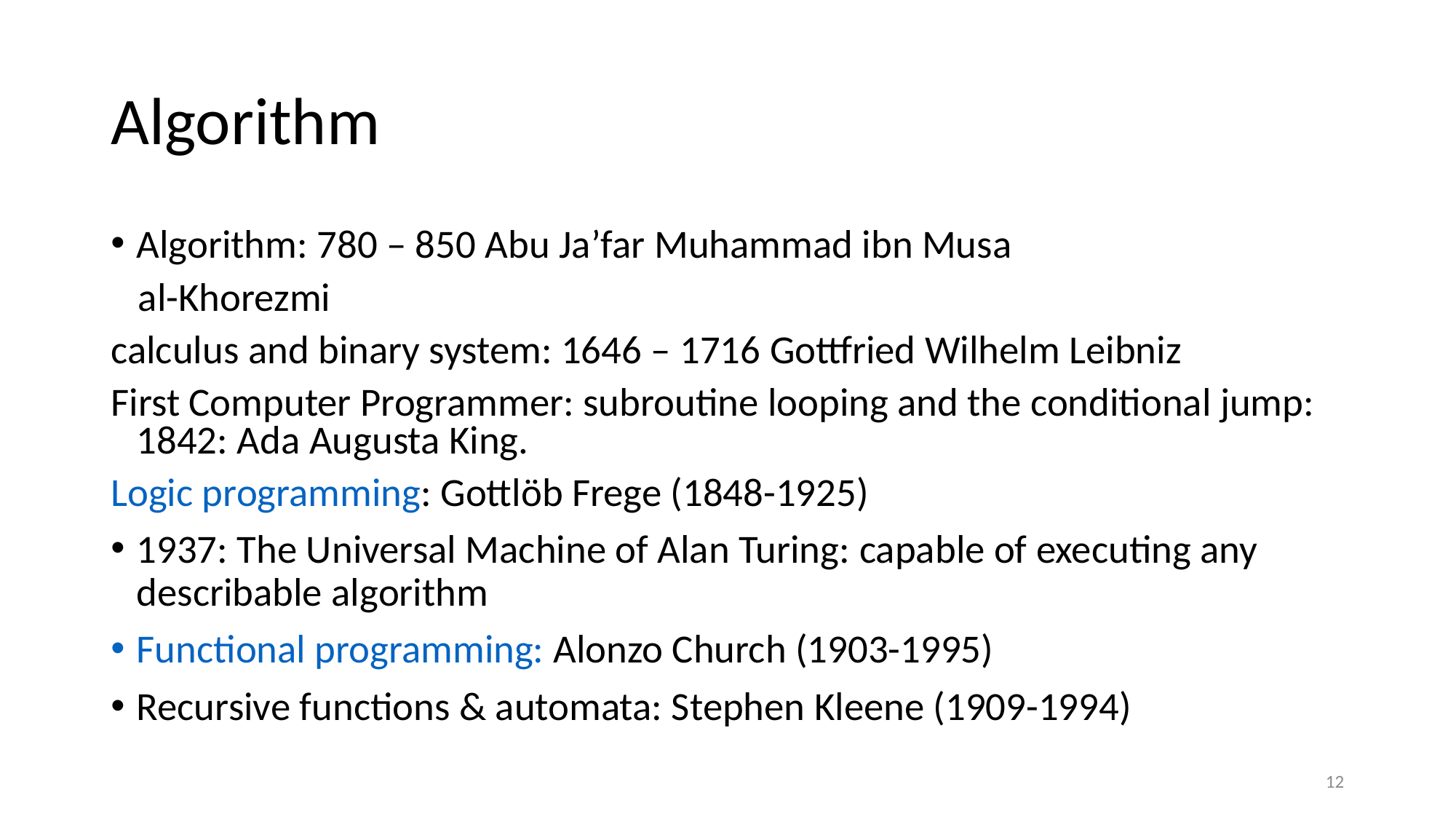

# Algorithm
Algorithm: 780 – 850 Abu Ja’far Muhammad ibn Musa
   al-Khorezmi
calculus and binary system: 1646 – 1716 Gottfried Wilhelm Leibniz
First Computer Programmer: subroutine looping and the conditional jump: 1842: Ada Augusta King.
Logic programming: Gottlöb Frege (1848-1925)
1937: The Universal Machine of Alan Turing: capable of executing any describable algorithm
Functional programming: Alonzo Church (1903-1995)
Recursive functions & automata: Stephen Kleene (1909-1994)

12